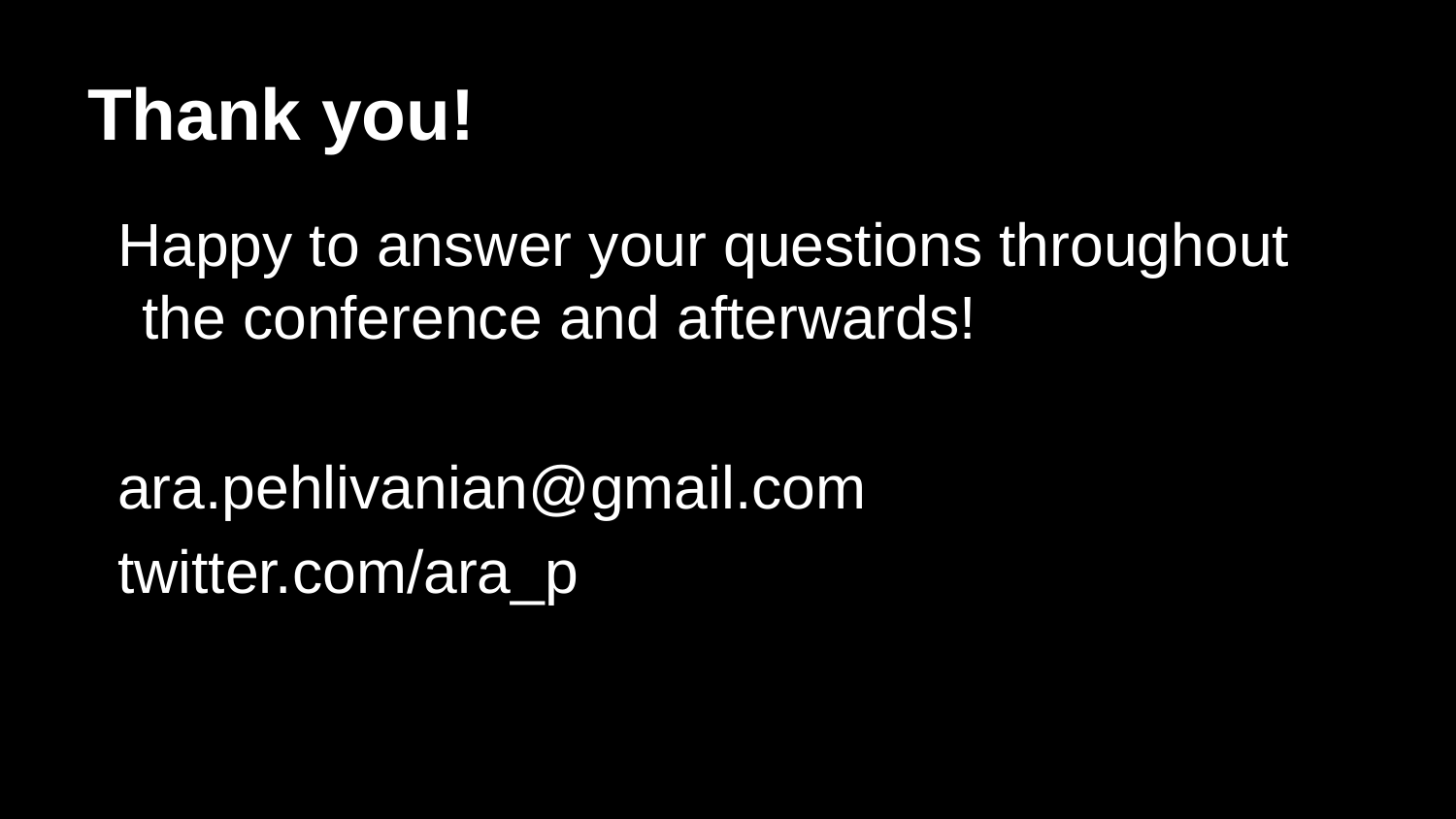

# Thank you!
Happy to answer your questions throughout the conference and afterwards!

ara.pehlivanian@gmail.com
twitter.com/ara_p